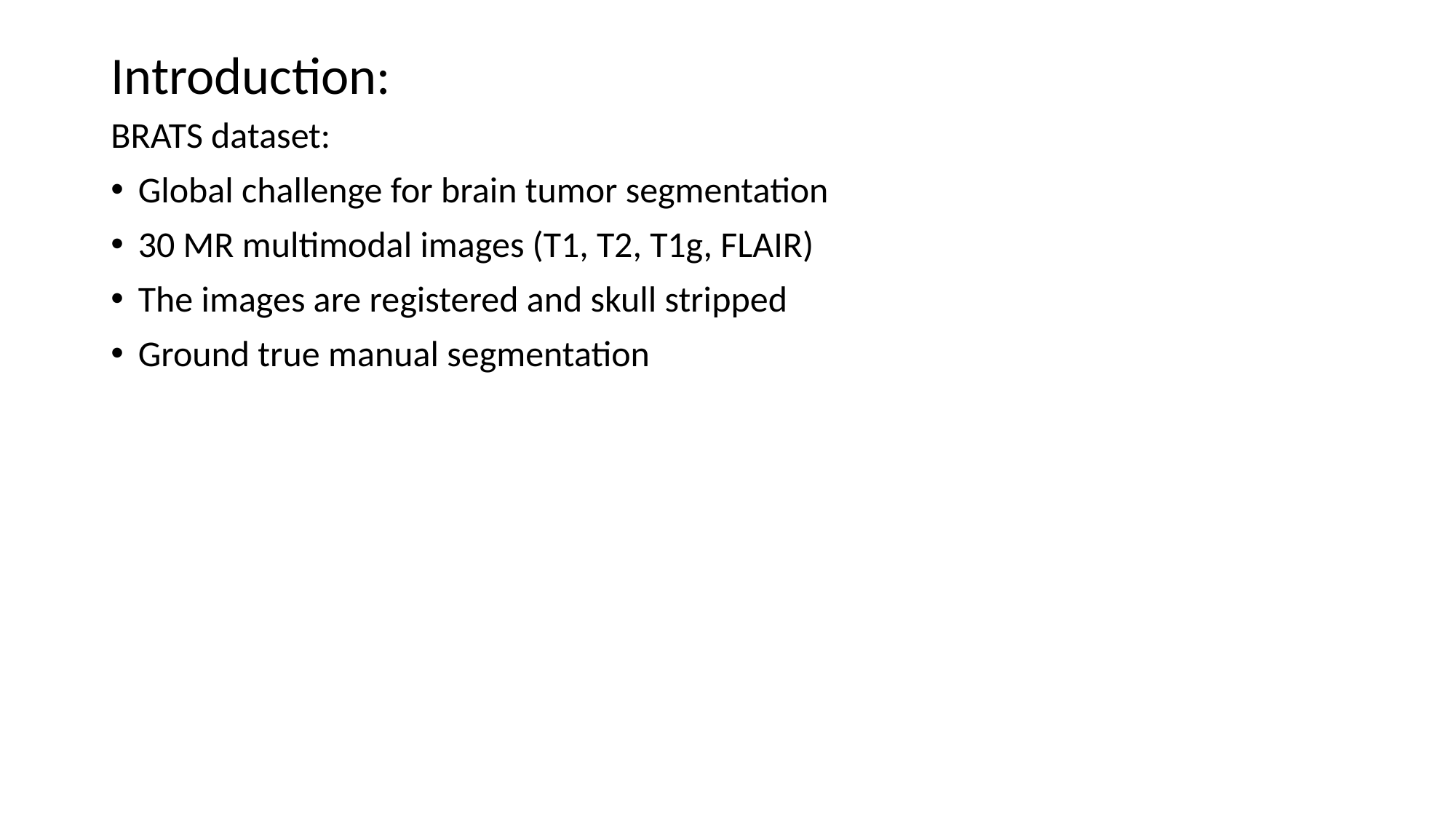

# Introduction:
BRATS dataset:
Global challenge for brain tumor segmentation
30 MR multimodal images (T1, T2, T1g, FLAIR)
The images are registered and skull stripped
Ground true manual segmentation